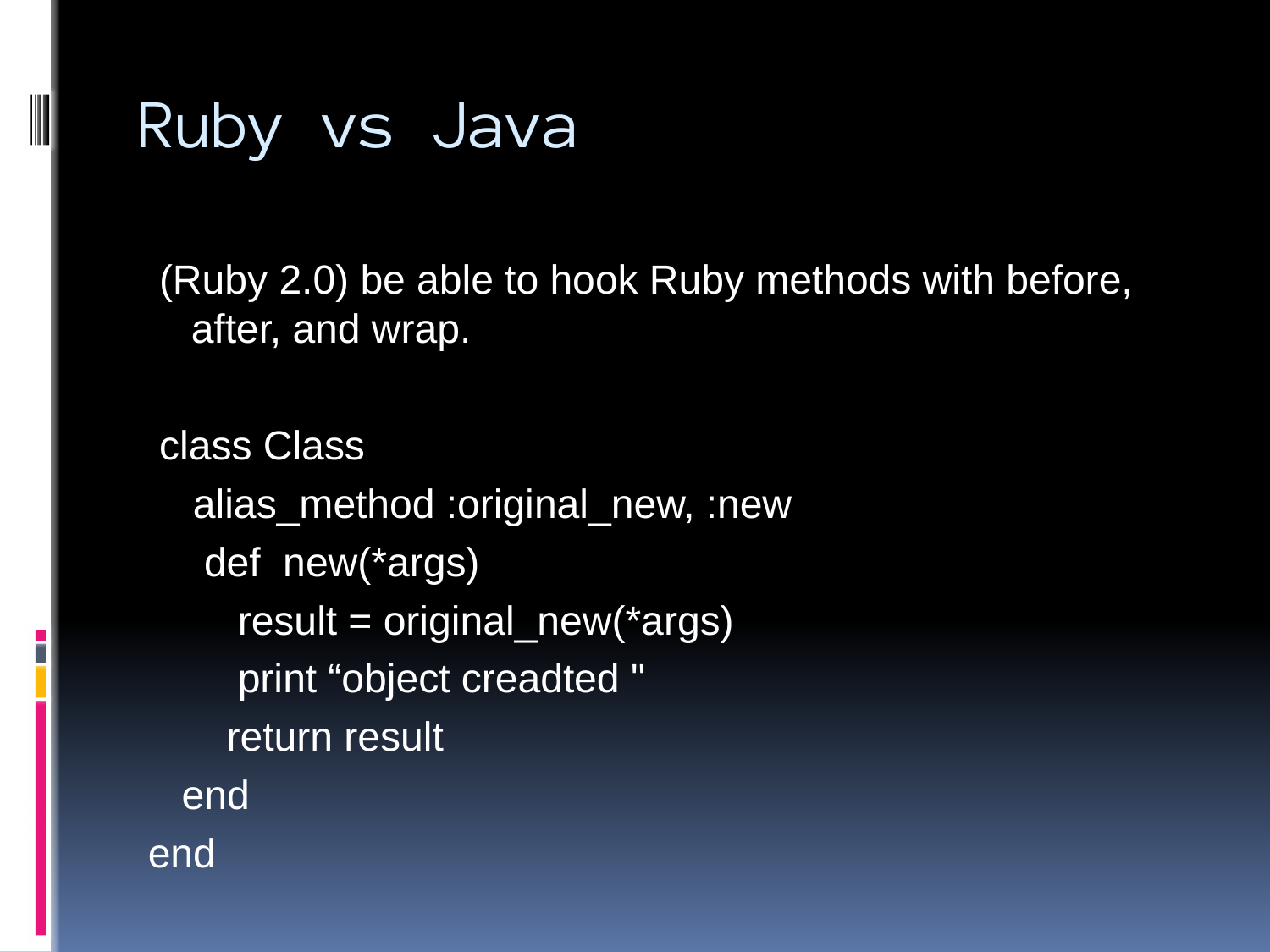

# Ruby vs Java
 (Ruby 2.0) be able to hook Ruby methods with before, after, and wrap.

 class Class
    alias_method :original_new, :new
     def  new(*args)
        result = original_new(*args)
        print “object creadted "
       return result
   end
end